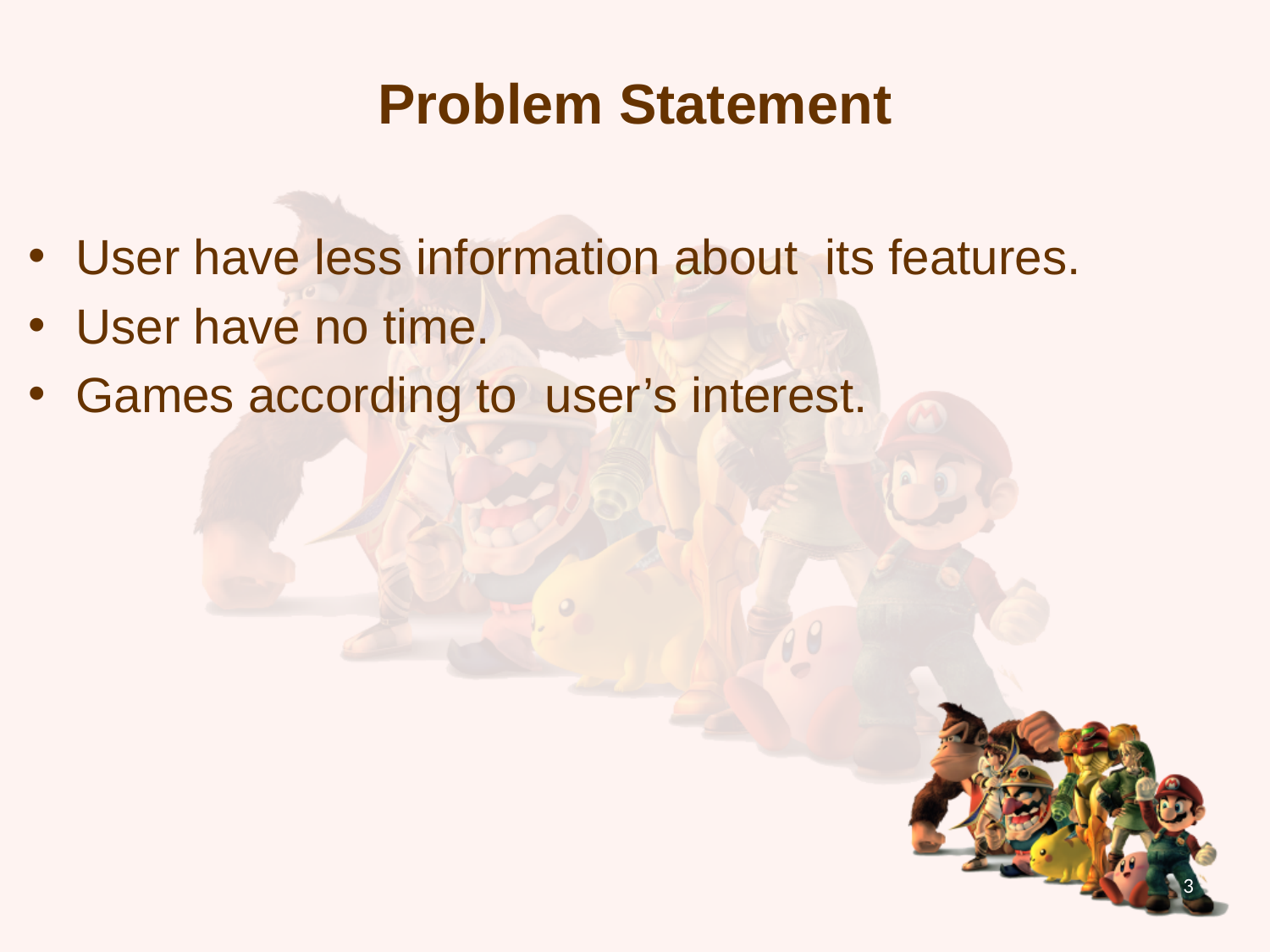

# Problem Statement
User have less information about  its features.
User have no time.
Games according to  user’s interest.

3